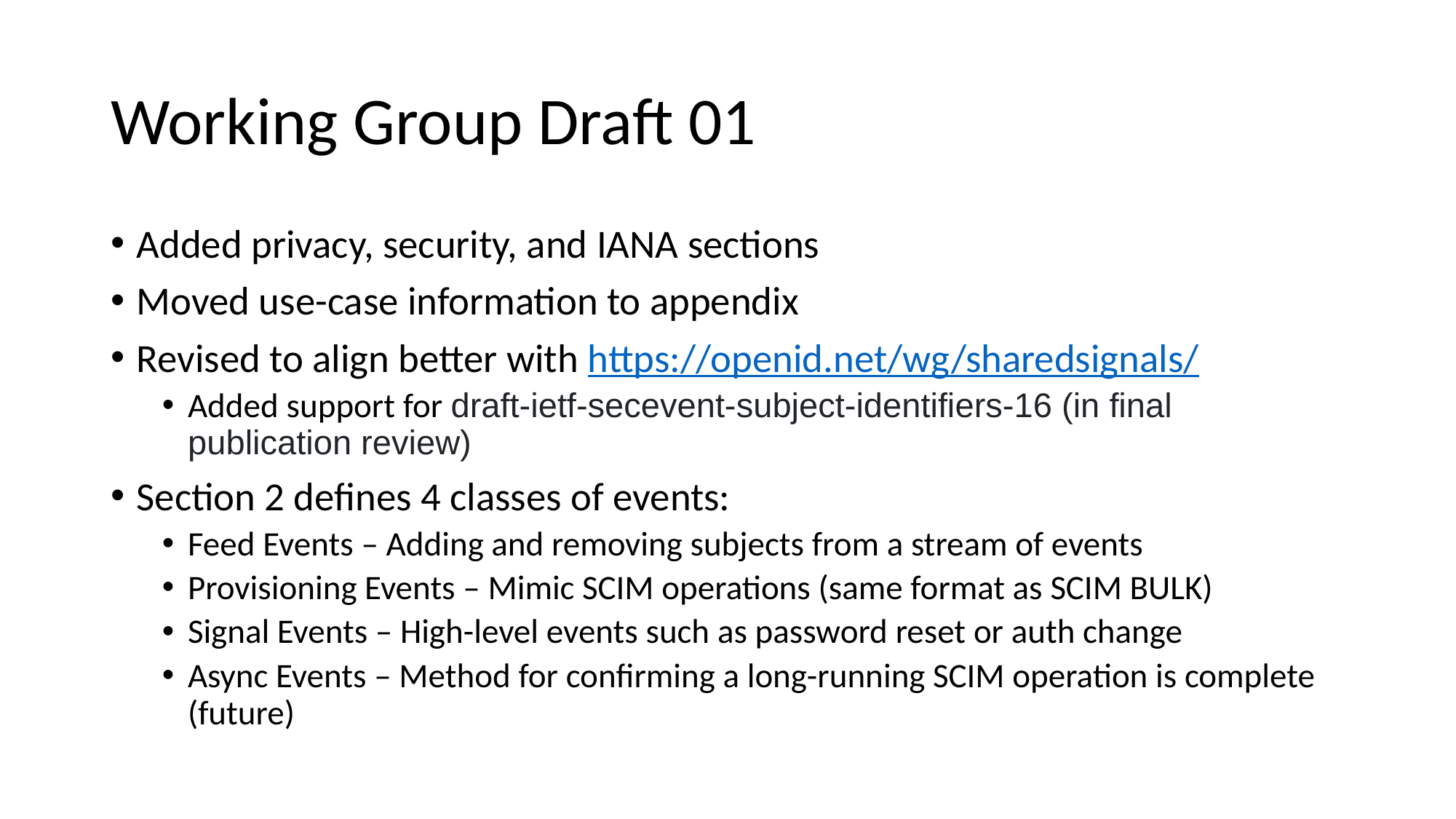

# Working Group Draft 01
Added privacy, security, and IANA sections
Moved use-case information to appendix
Revised to align better with https://openid.net/wg/sharedsignals/
Added support for draft-ietf-secevent-subject-identifiers-16 (in final publication review)
Section 2 defines 4 classes of events:
Feed Events – Adding and removing subjects from a stream of events
Provisioning Events – Mimic SCIM operations (same format as SCIM BULK)
Signal Events – High-level events such as password reset or auth change
Async Events – Method for confirming a long-running SCIM operation is complete (future)